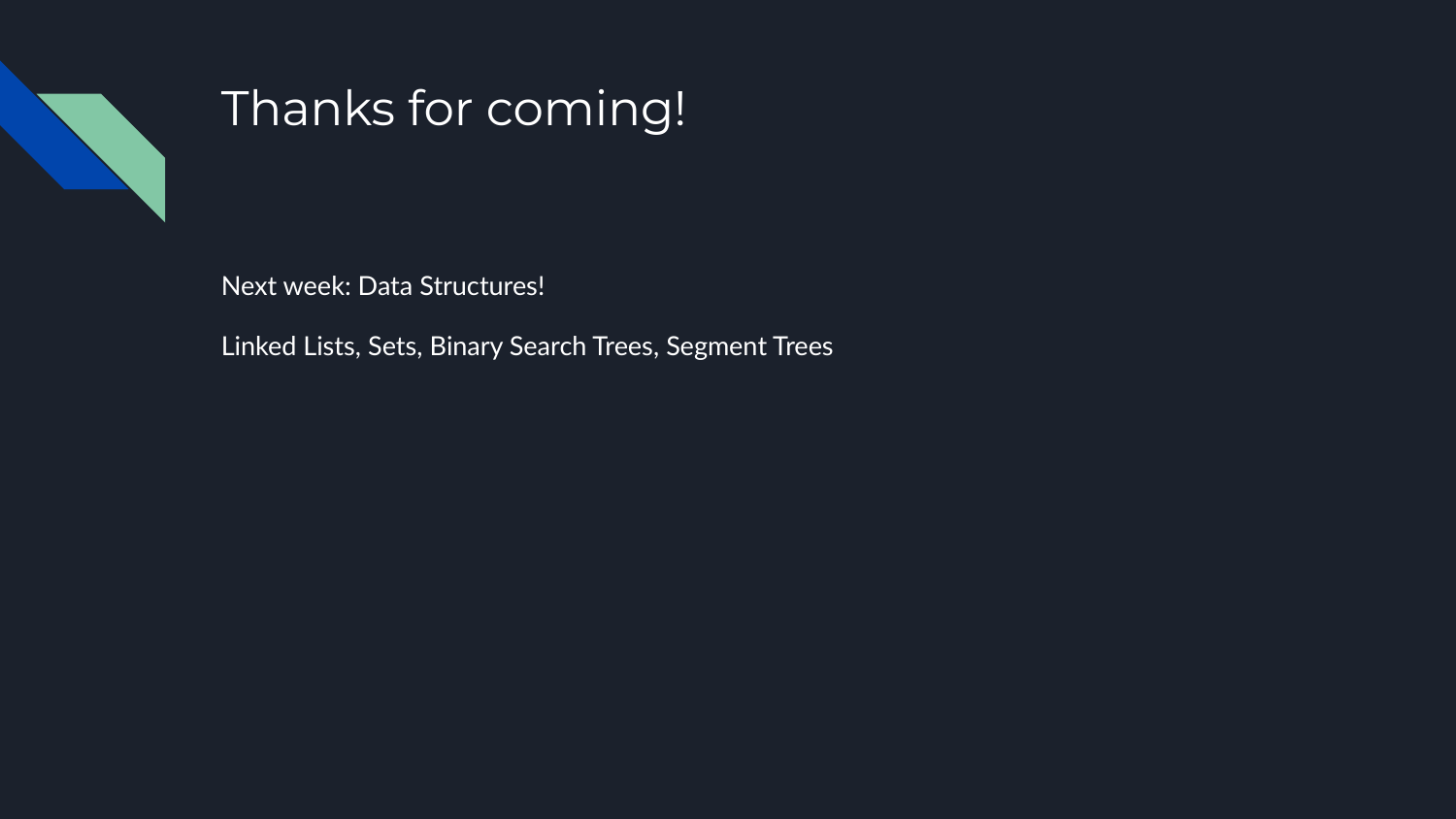

# Thanks for coming!
Next week: Data Structures!
Linked Lists, Sets, Binary Search Trees, Segment Trees